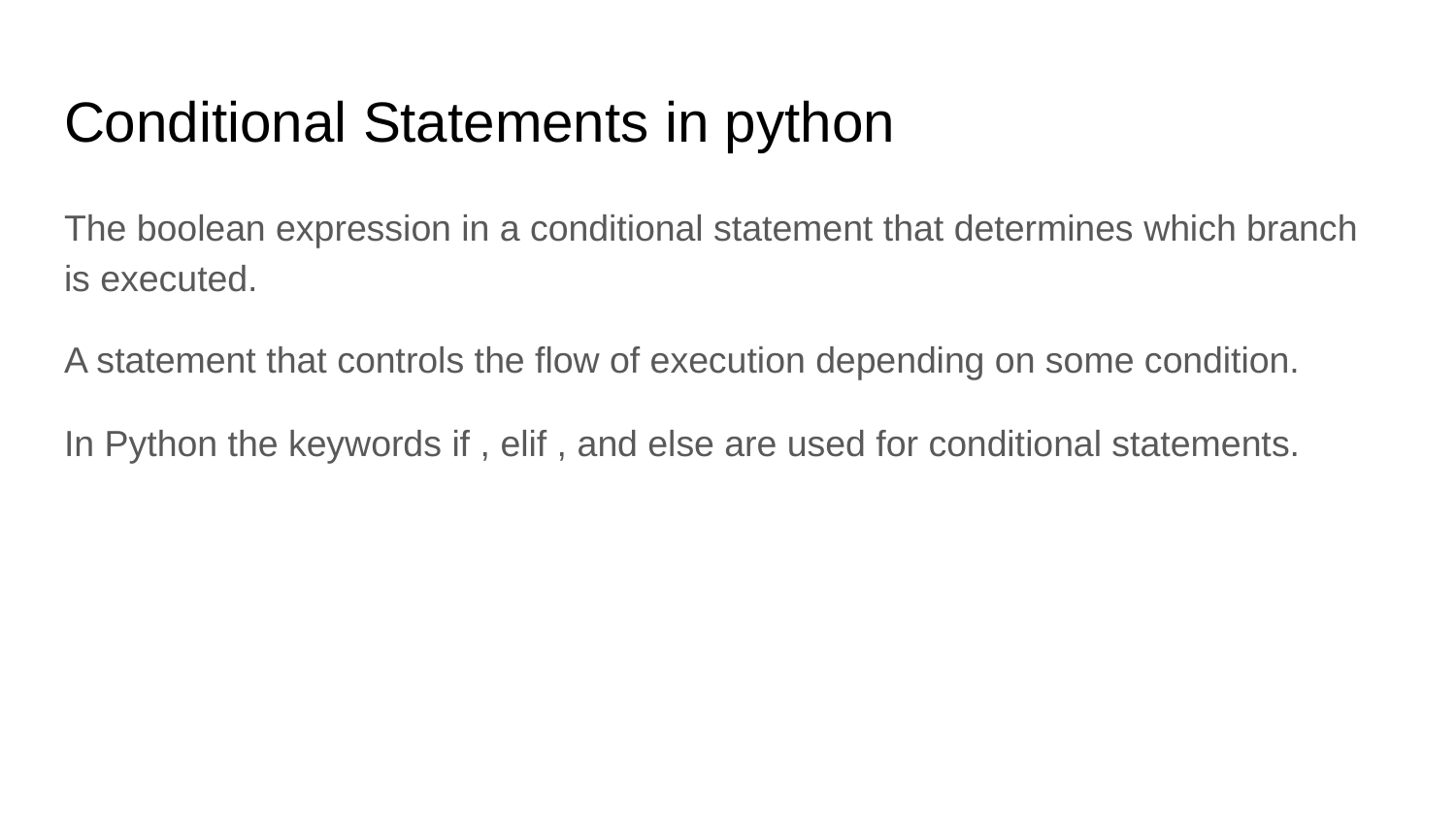

# Conditional Statements in python
The boolean expression in a conditional statement that determines which branch is executed.
A statement that controls the flow of execution depending on some condition.
In Python the keywords if , elif , and else are used for conditional statements.